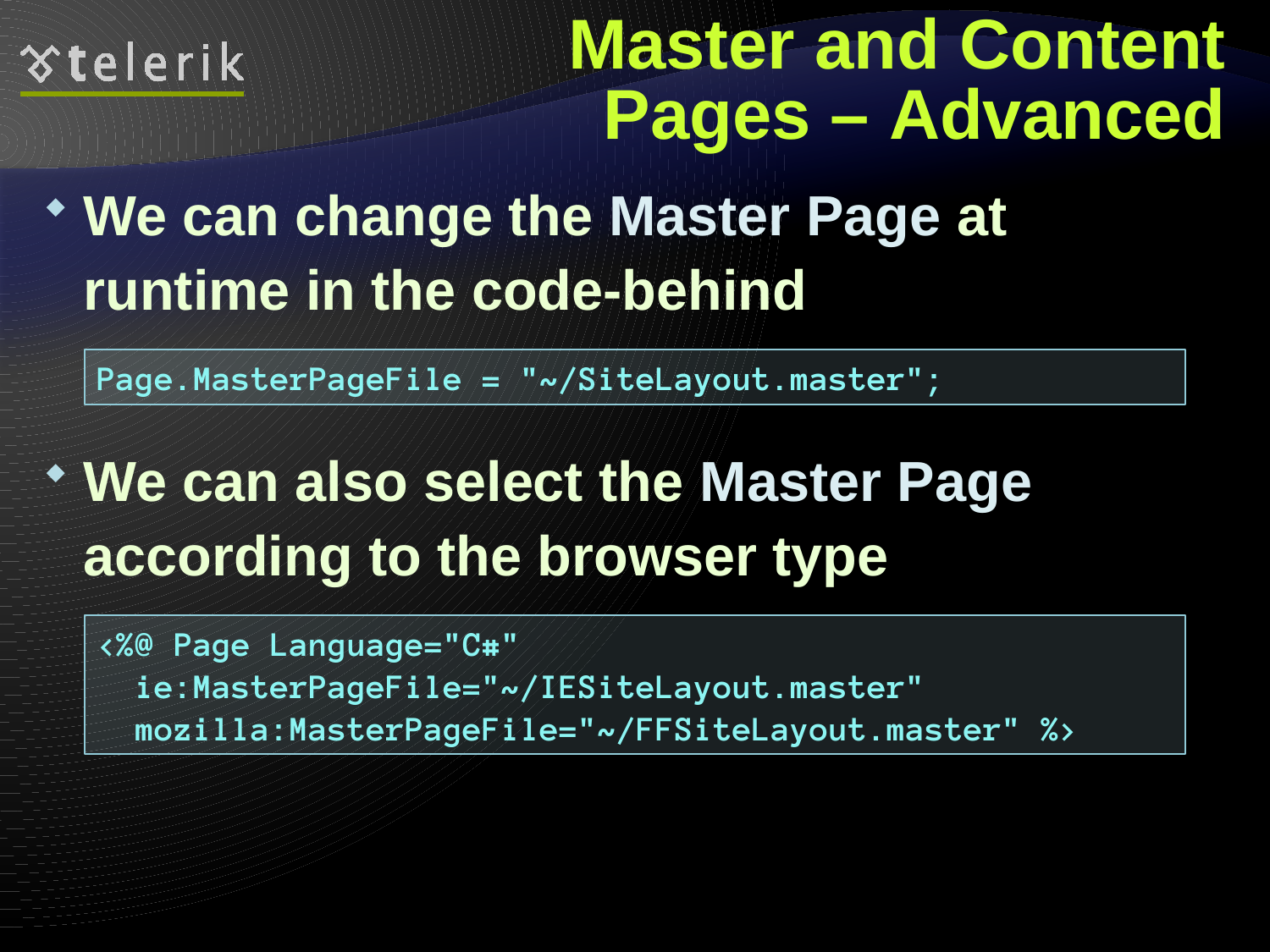

# Master and Content Pages – Advanced
We can change the Master Page at runtime in the code-behind

We can also select the Master Page according to the browser type
Page.MasterPageFile = "~/SiteLayout.master";
<%@ Page Language="C#"
  ie:MasterPageFile="~/IESiteLayout.master"
  mozilla:MasterPageFile="~/FFSiteLayout.master" %>